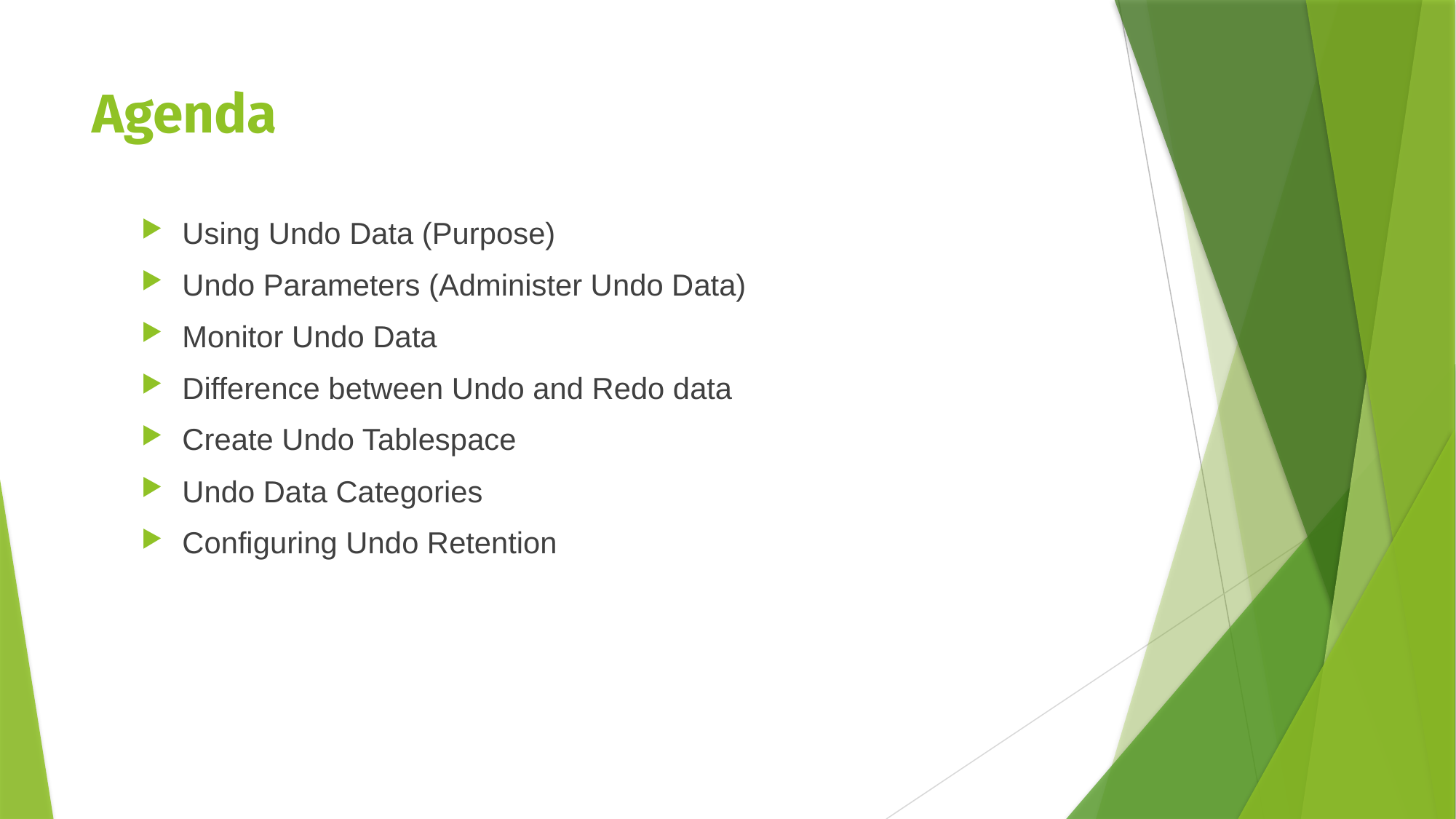

# Agenda
Using Undo Data (Purpose)
Undo Parameters (Administer Undo Data)
Monitor Undo Data
Difference between Undo and Redo data
Create Undo Tablespace
Undo Data Categories
Configuring Undo Retention